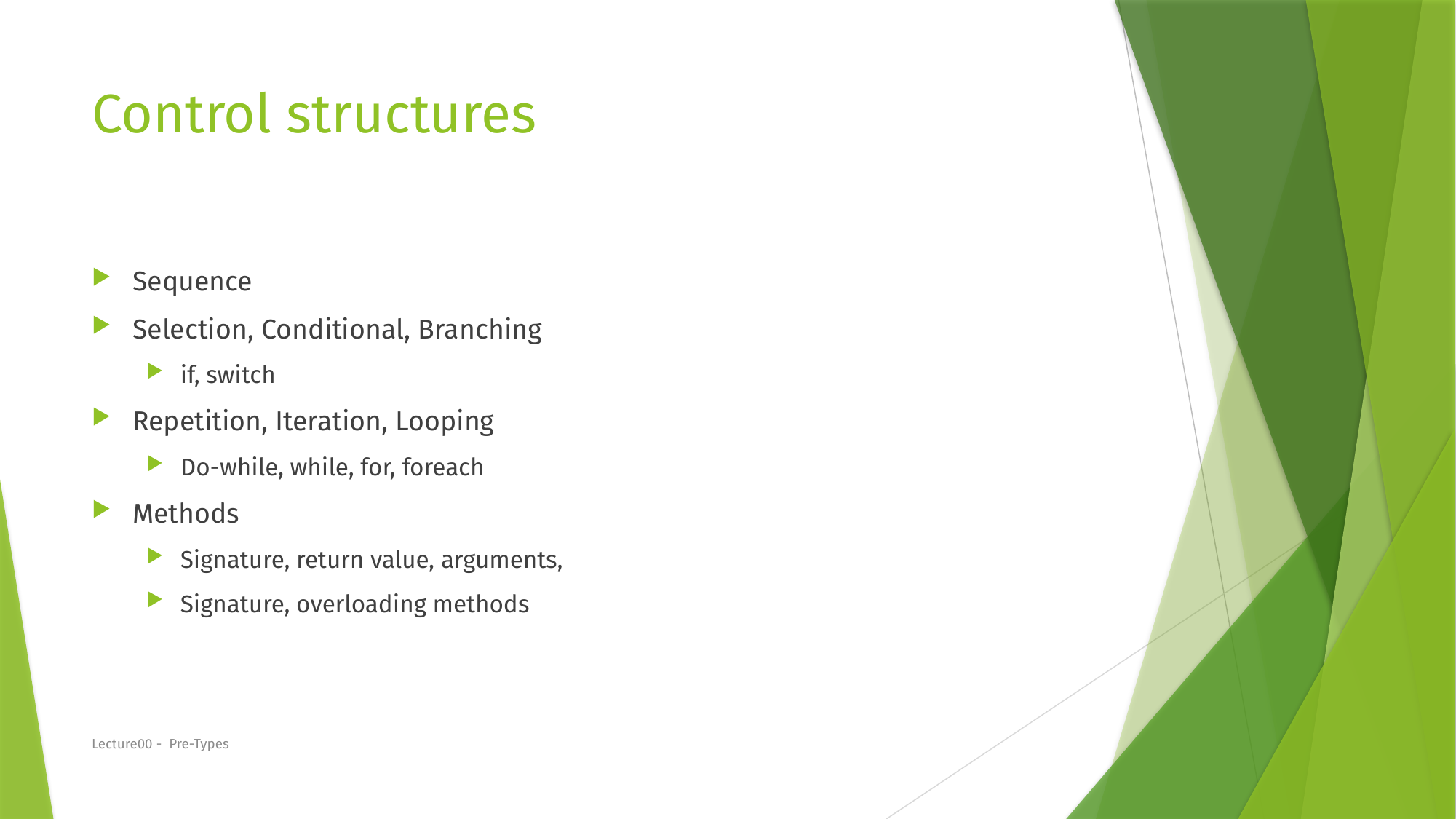

# Control structures
Sequence
Selection, Conditional, Branching
if, switch
Repetition, Iteration, Looping
Do-while, while, for, foreach
Methods
Signature, return value, arguments,
Signature, overloading methods

Lecture00 -  Pre-Types